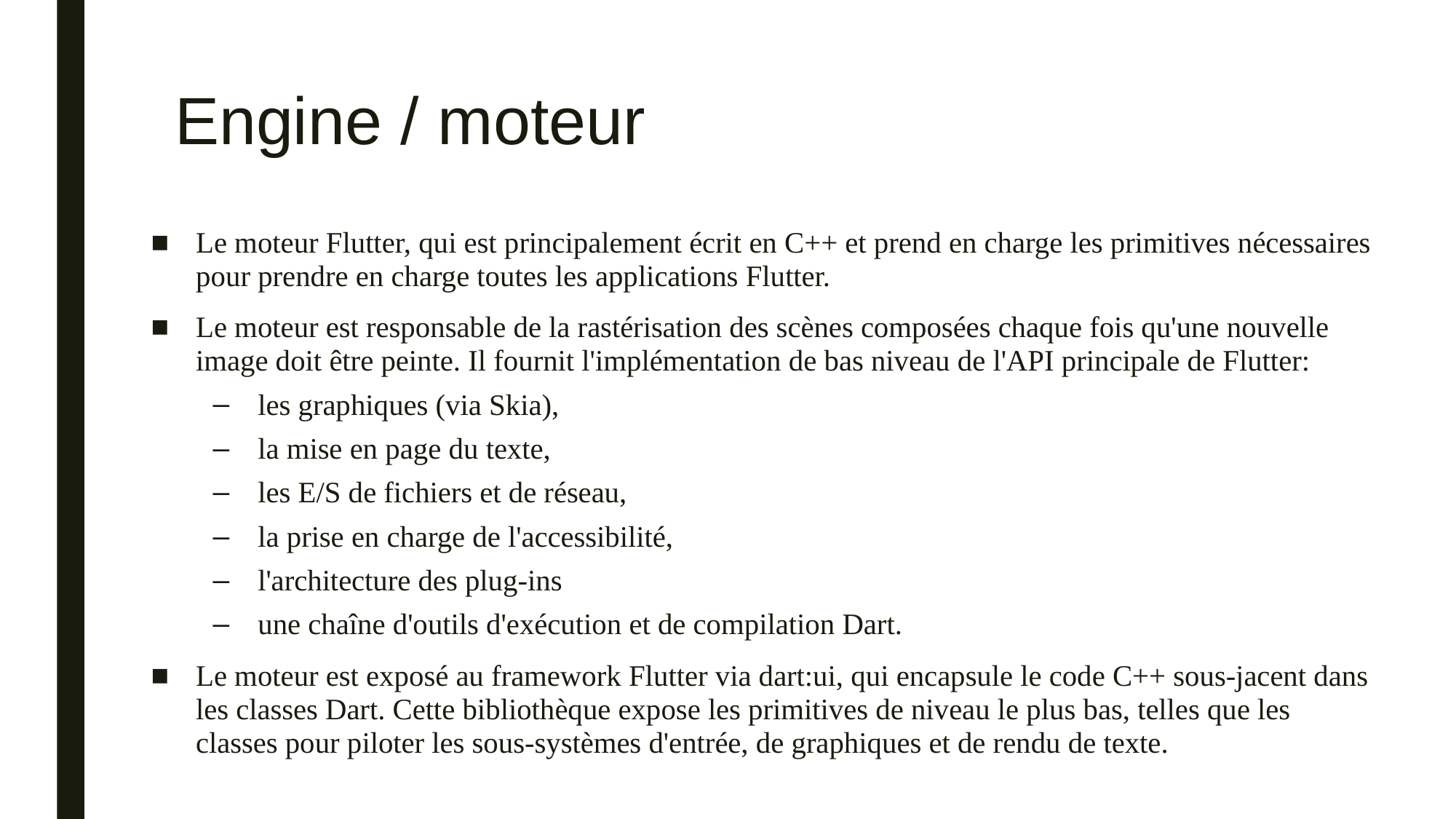

# Engine / moteur
Le moteur Flutter, qui est principalement écrit en C++ et prend en charge les primitives nécessaires pour prendre en charge toutes les applications Flutter.
Le moteur est responsable de la rastérisation des scènes composées chaque fois qu'une nouvelle image doit être peinte. Il fournit l'implémentation de bas niveau de l'API principale de Flutter:
les graphiques (via Skia),
la mise en page du texte,
les E/S de fichiers et de réseau,
la prise en charge de l'accessibilité,
l'architecture des plug-ins
une chaîne d'outils d'exécution et de compilation Dart.
Le moteur est exposé au framework Flutter via dart:ui, qui encapsule le code C++ sous-jacent dans les classes Dart. Cette bibliothèque expose les primitives de niveau le plus bas, telles que les classes pour piloter les sous-systèmes d'entrée, de graphiques et de rendu de texte.